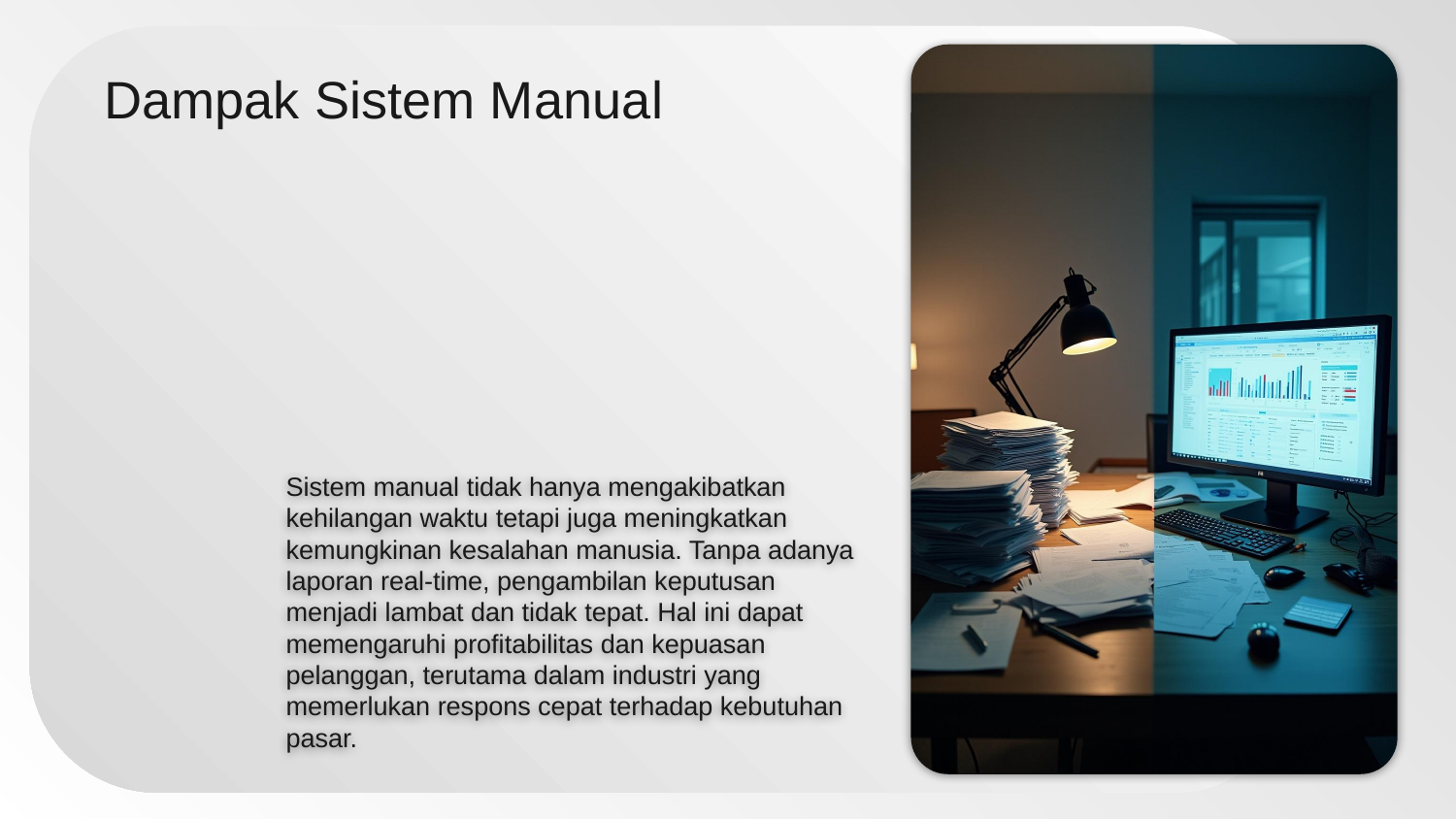

# Dampak Sistem Manual
Sistem manual tidak hanya mengakibatkan kehilangan waktu tetapi juga meningkatkan kemungkinan kesalahan manusia. Tanpa adanya laporan real-time, pengambilan keputusan menjadi lambat dan tidak tepat. Hal ini dapat memengaruhi profitabilitas dan kepuasan pelanggan, terutama dalam industri yang memerlukan respons cepat terhadap kebutuhan pasar.